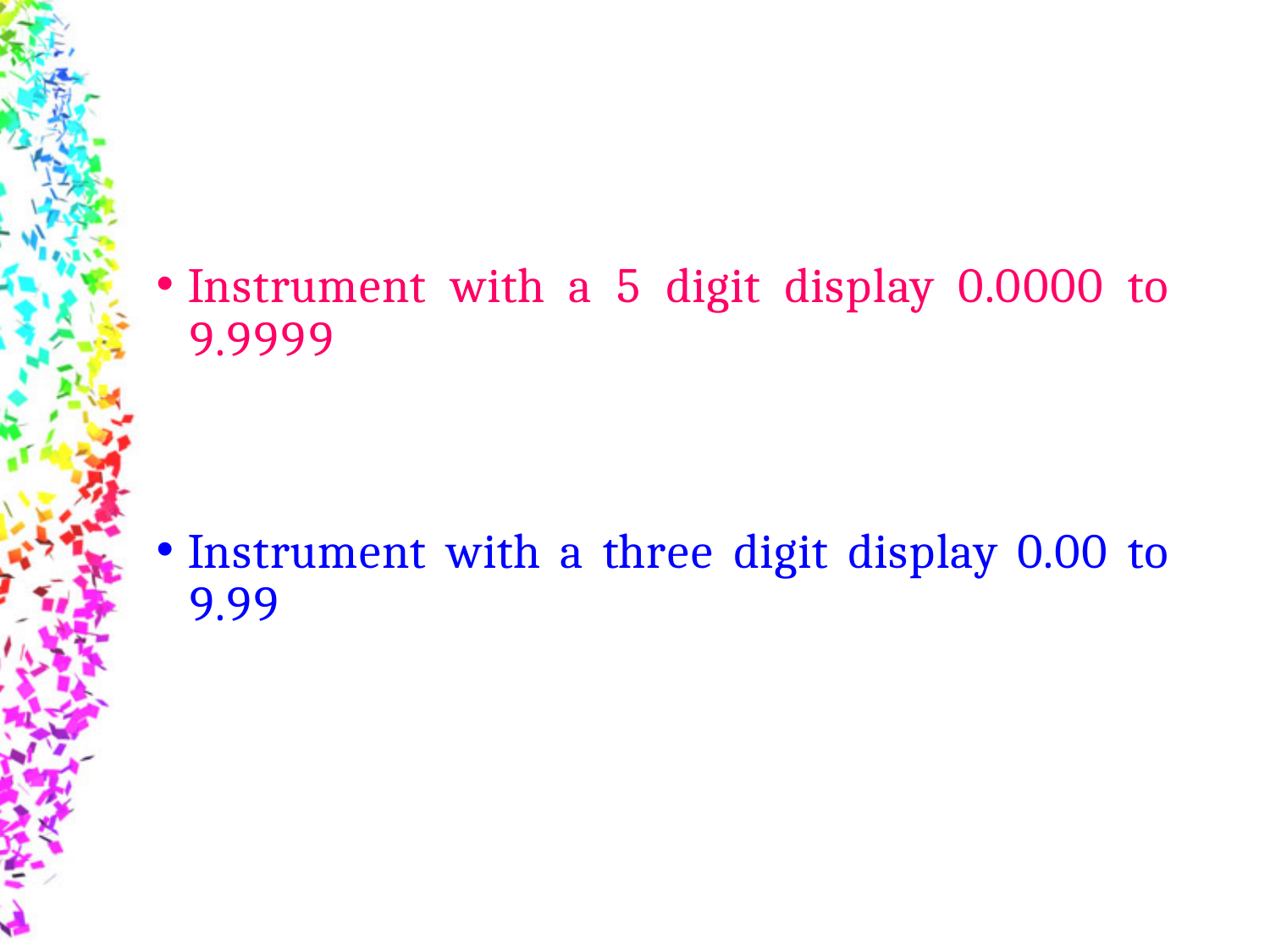

#
Instrument with a 5 digit display 0.0000 to 9.9999

Instrument with a three digit display 0.00 to 9.99